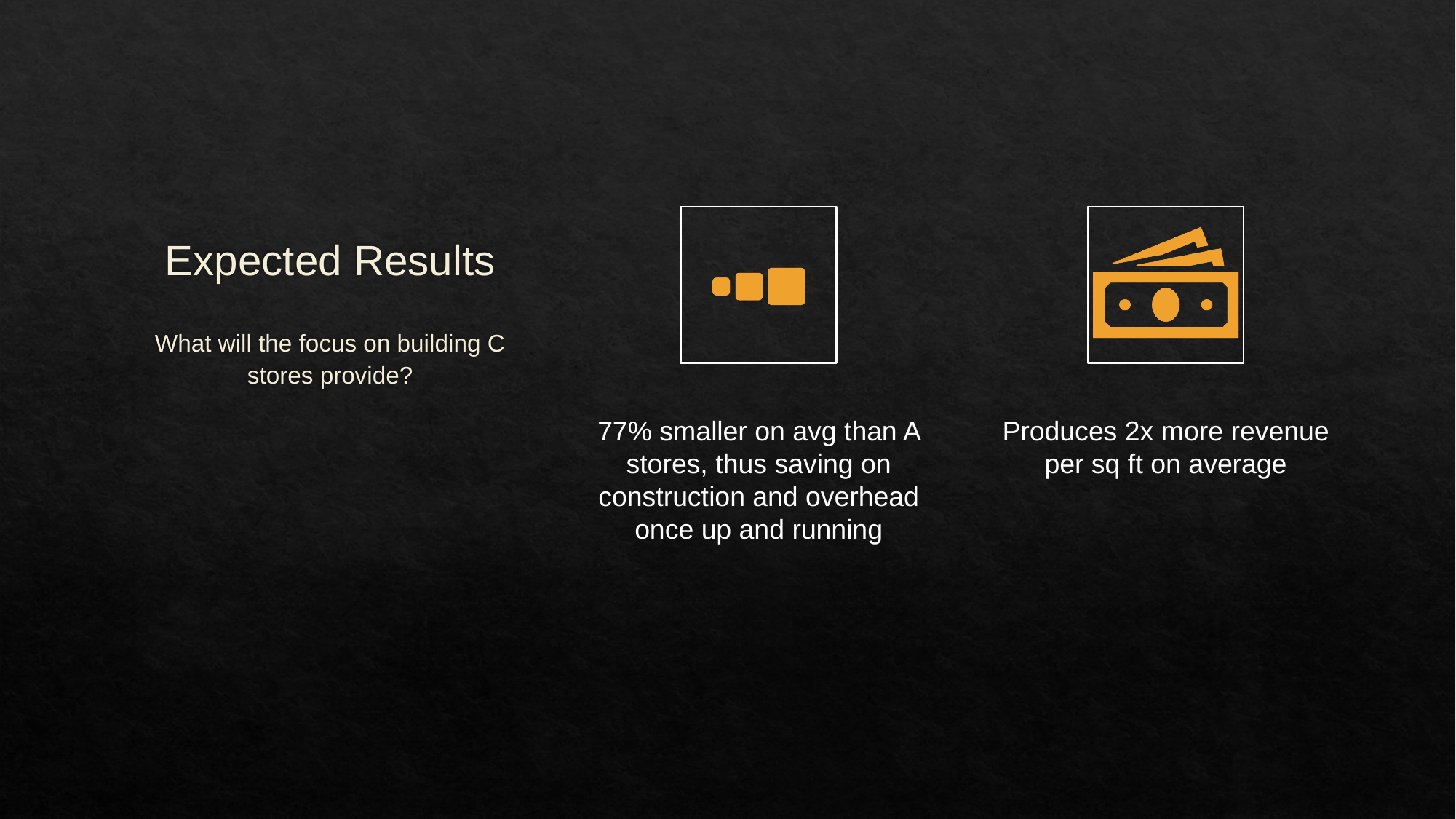

# Expected Results
77% smaller on avg than A stores, thus saving on construction and overhead once up and running
Produces 2x more revenue per sq ft on average
What will the focus on building C stores provide?